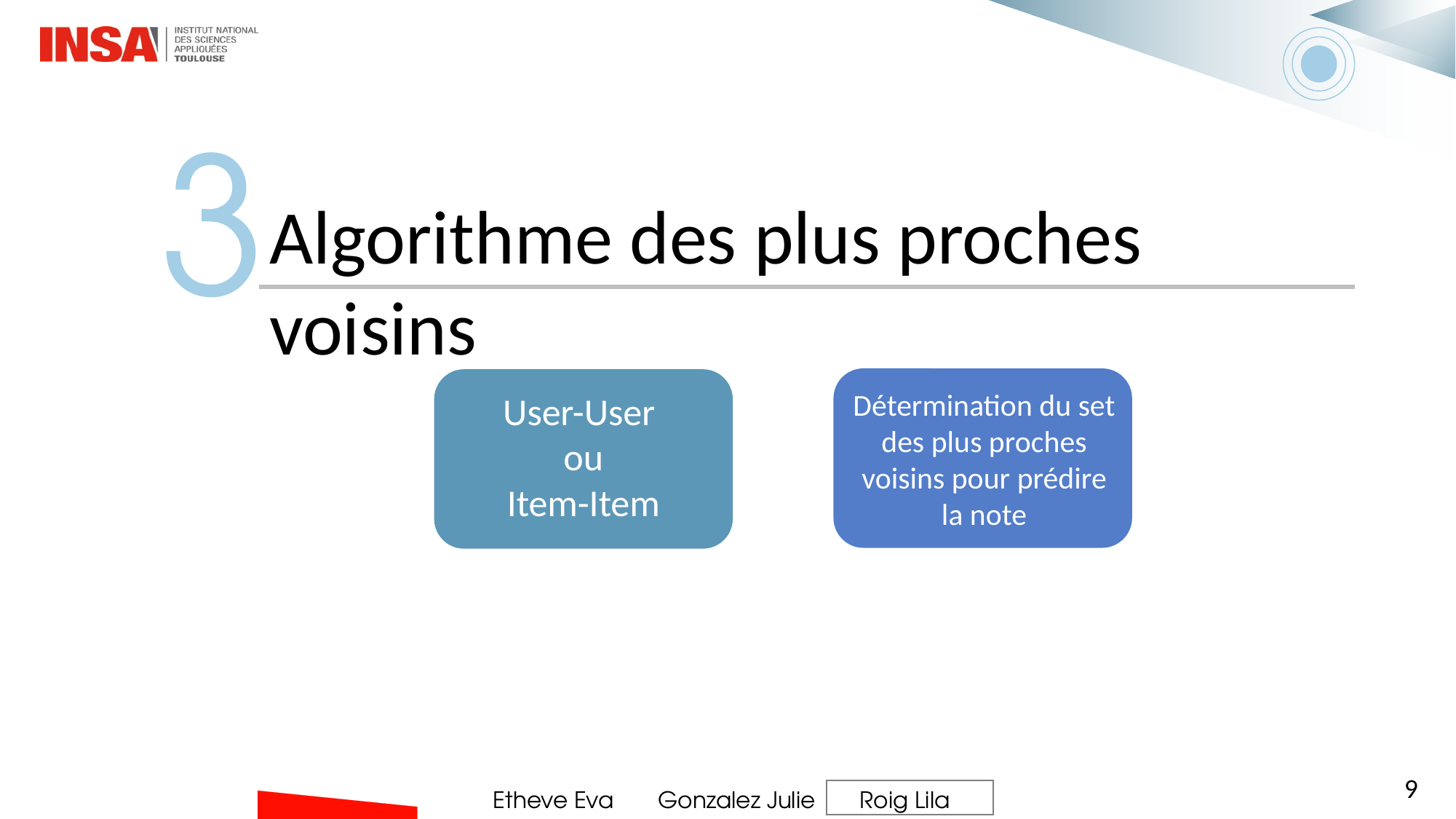

3

Algorithme des plus proches voisins

Détermination du set des plus proches voisins pour prédire la note
User-User
ou
Item-Item

9